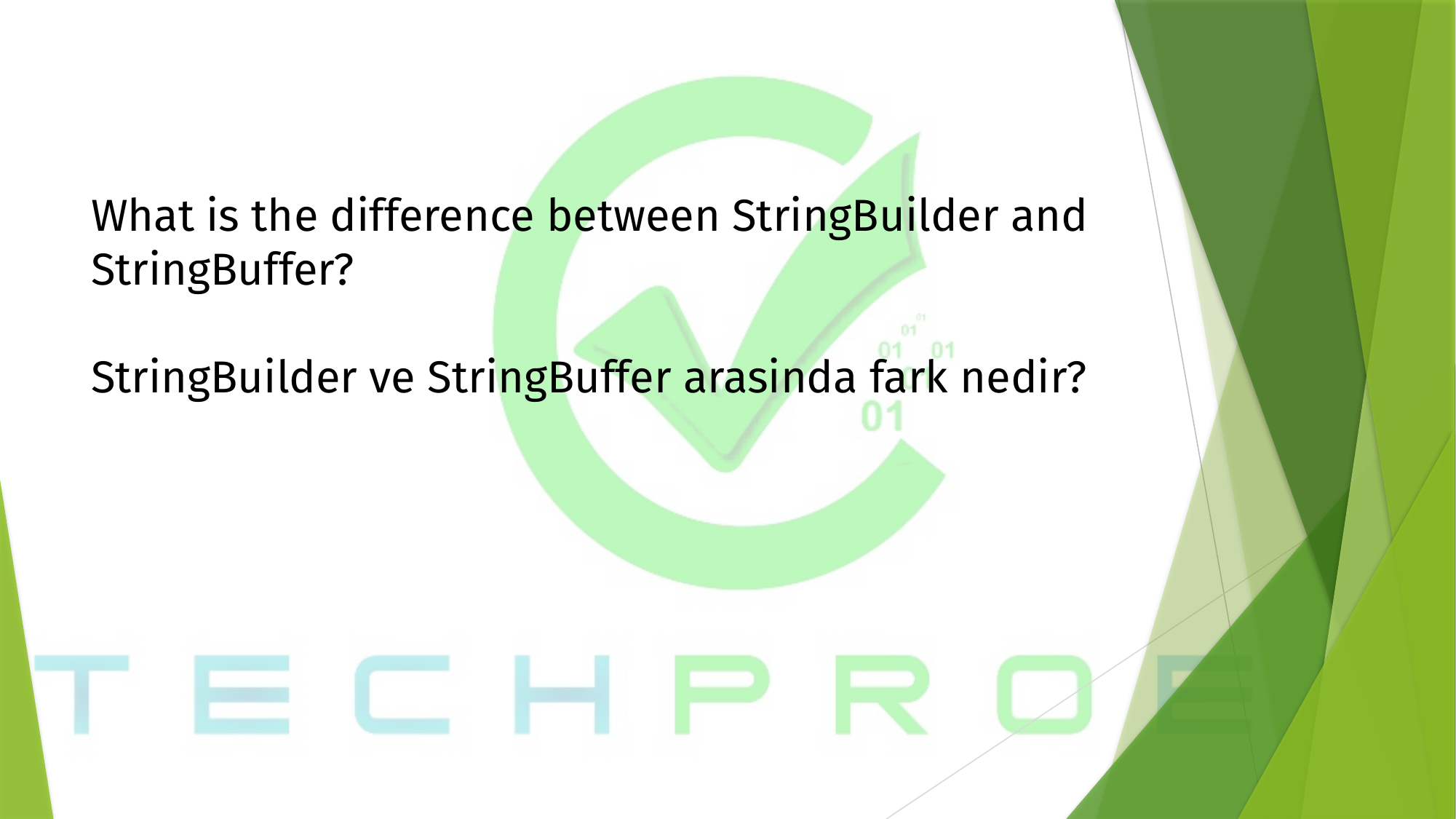

# What is the difference between StringBuilder and StringBuffer? StringBuilder ve StringBuffer arasinda fark nedir?